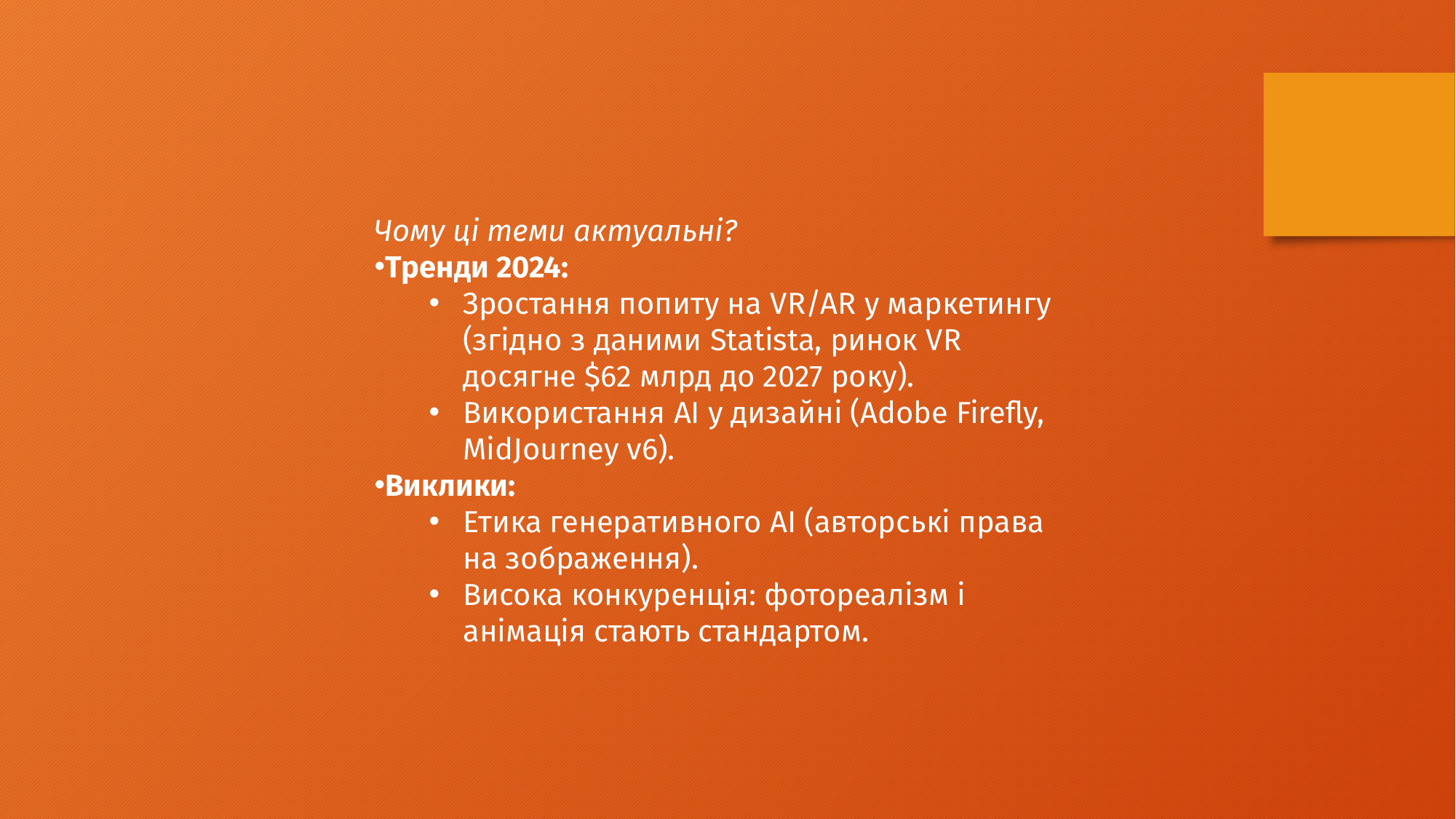

Чому ці теми актуальні?
Тренди 2024:
Зростання попиту на VR/AR у маркетингу (згідно з даними Statista, ринок VR досягне $62 млрд до 2027 року).
Використання AI у дизайні (Adobe Firefly, MidJourney v6).
Виклики:
Етика генеративного AI (авторські права на зображення).
Висока конкуренція: фотореалізм і анімація стають стандартом.